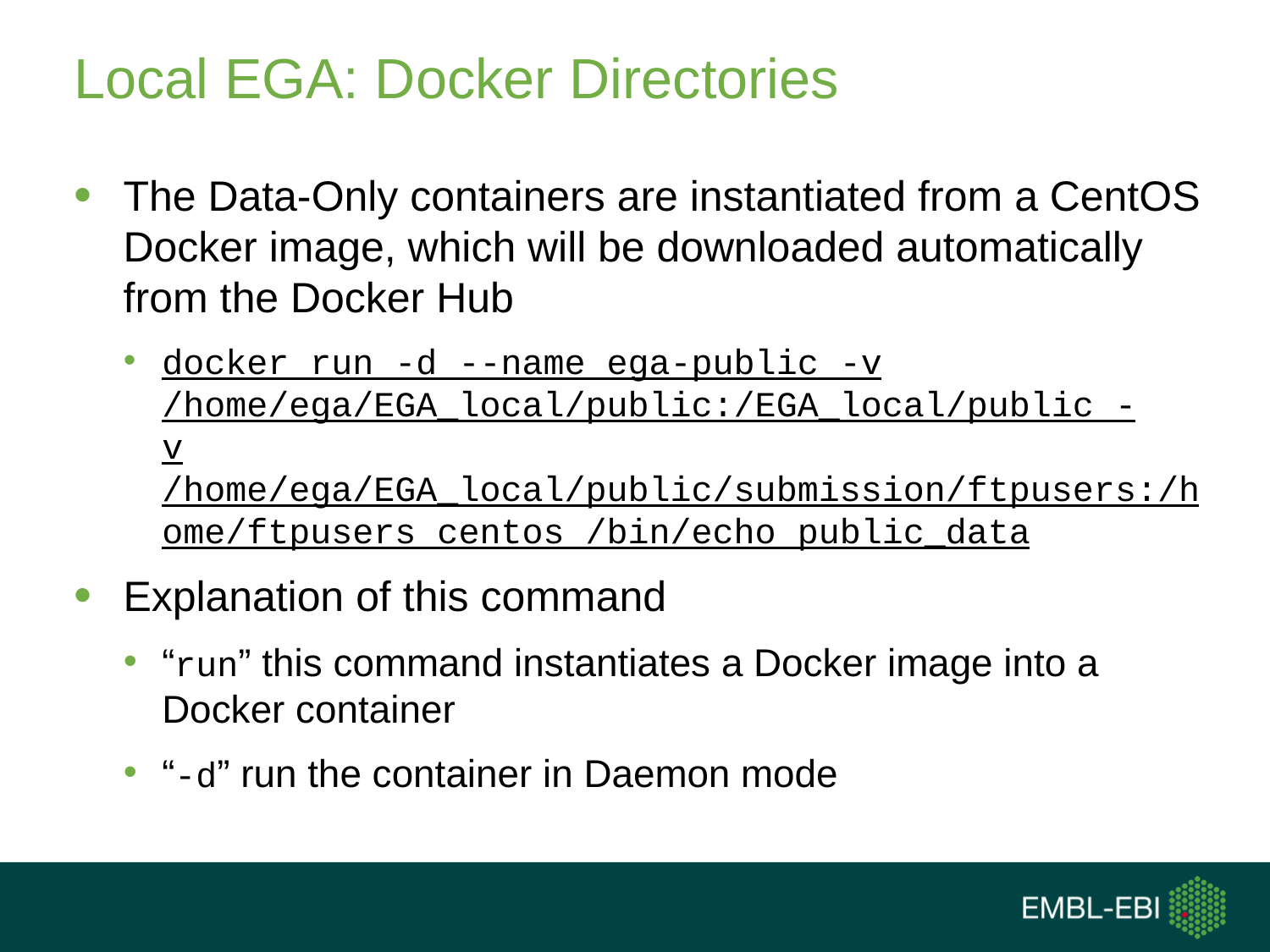

# Local EGA: Docker Directories
The Data-Only containers are instantiated from a CentOS Docker image, which will be downloaded automatically from the Docker Hub
docker run -d --name ega-public -v /home/ega/EGA_local/public:/EGA_local/public -v /home/ega/EGA_local/public/submission/ftpusers:/home/ftpusers centos /bin/echo public_data
Explanation of this command
“run” this command instantiates a Docker image into a Docker container
“-d” run the container in Daemon mode